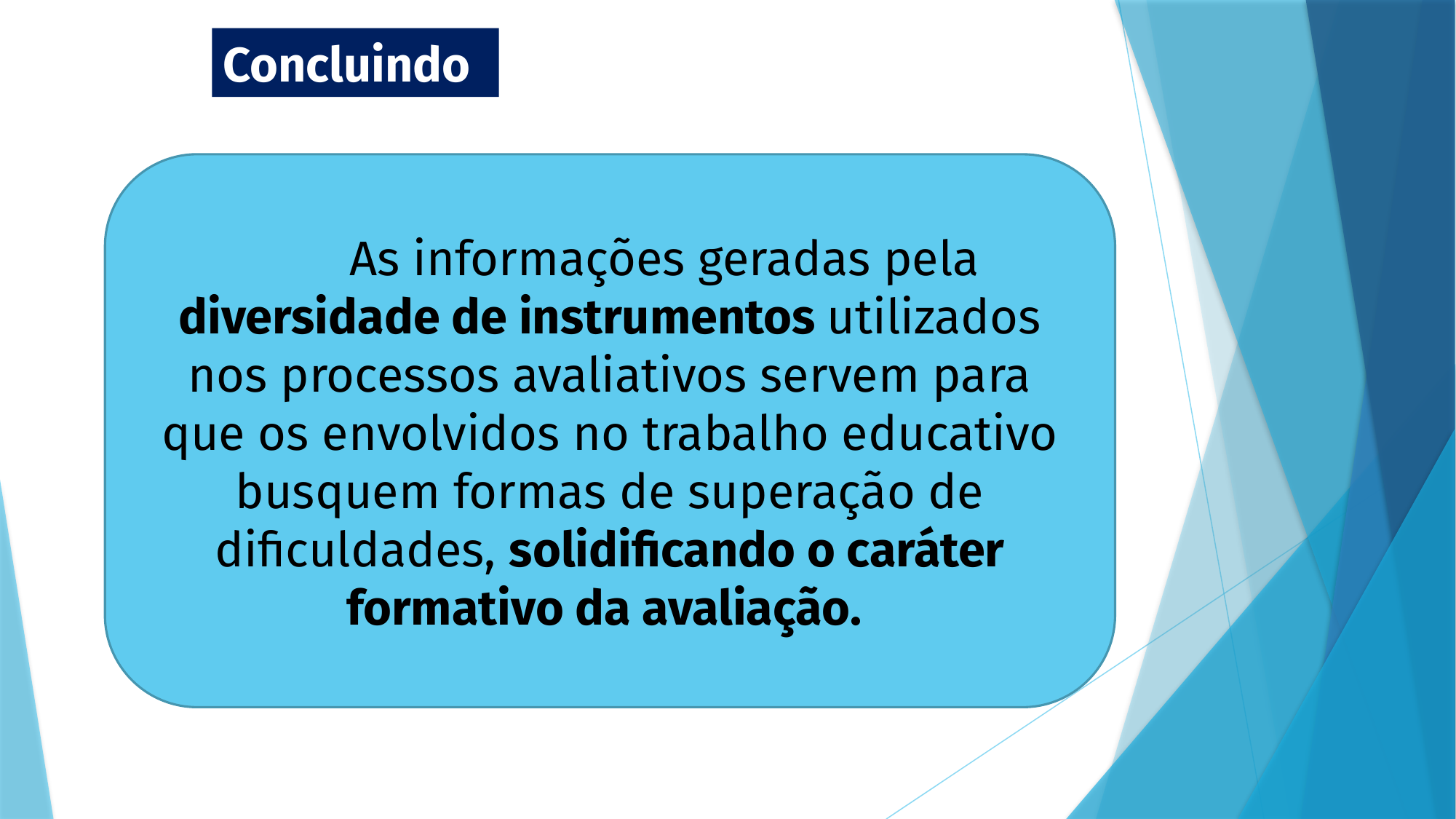

Concluindo
	As informações geradas pela diversidade de instrumentos utilizados nos processos avaliativos servem para que os envolvidos no trabalho educativo busquem formas de superação de dificuldades, solidificando o caráter formativo da avaliação.